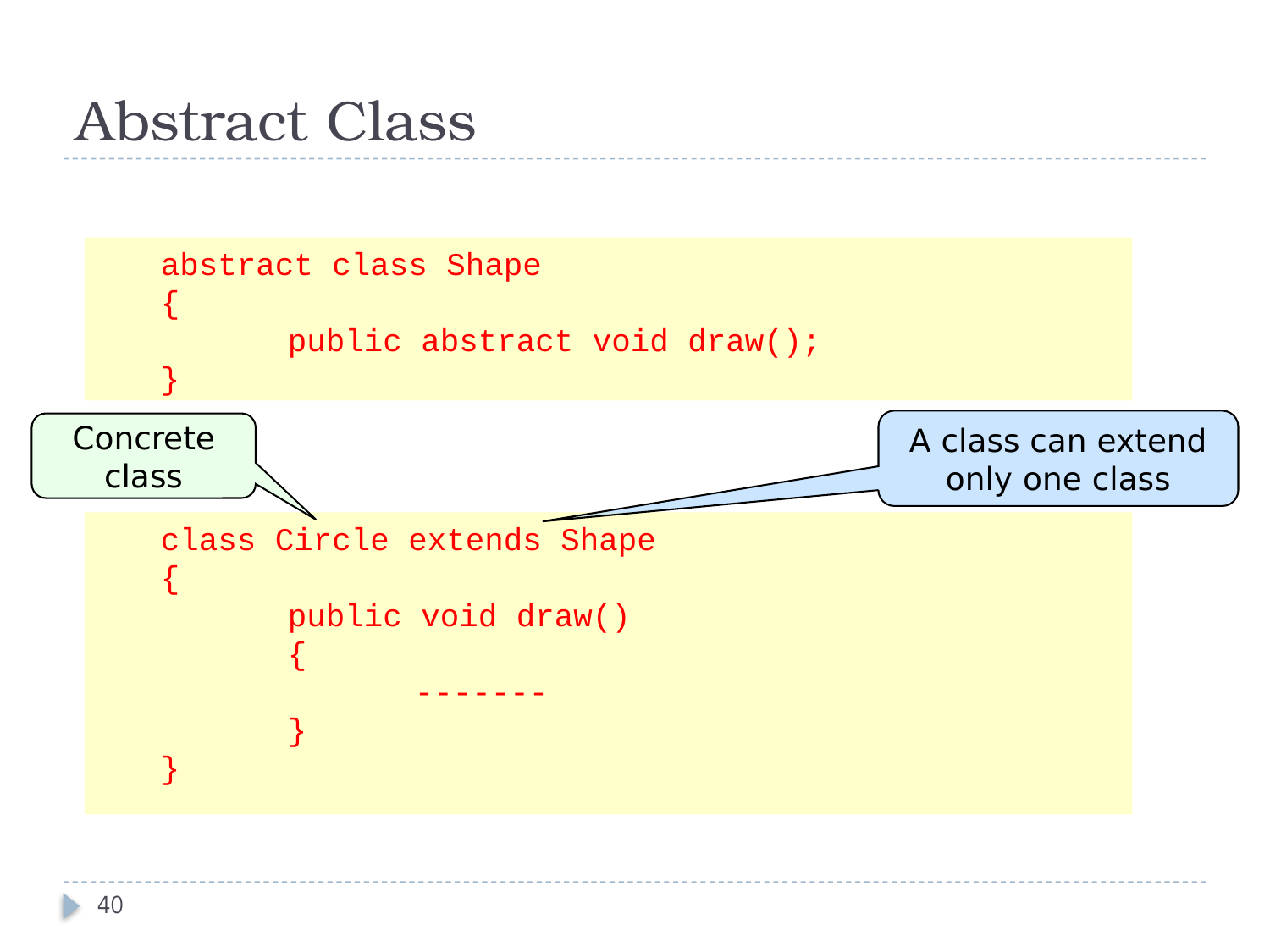

# Abstract Class

abstract class Shape
{
	public abstract void draw();
}
A class can extend only one class
Concrete class

class Circle extends Shape
{
	public void draw()
	{
		-------
	}
}
40